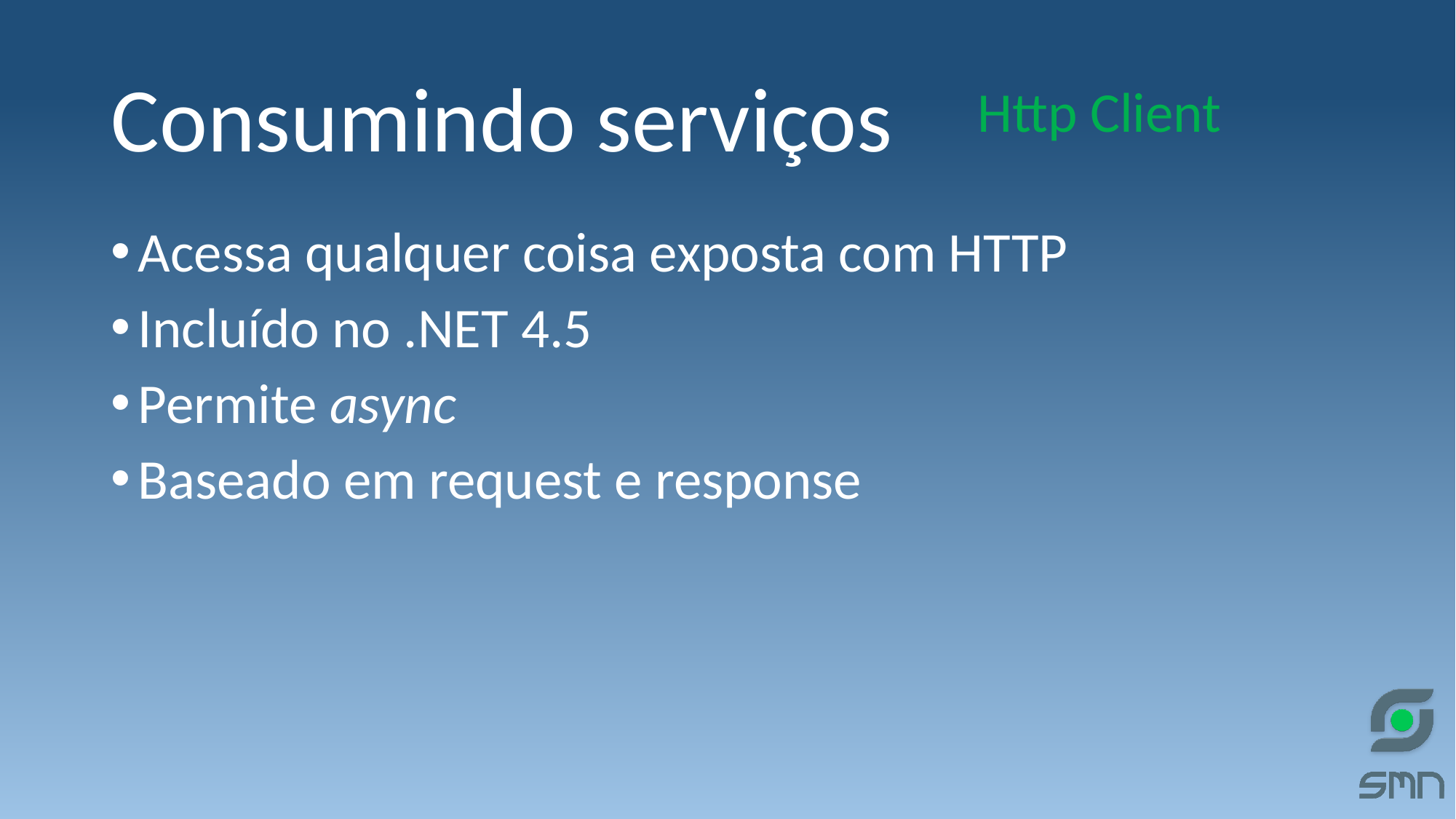

# Consumindo serviços
Http Client
Acessa qualquer coisa exposta com HTTP
Incluído no .NET 4.5
Permite async
Baseado em request e response